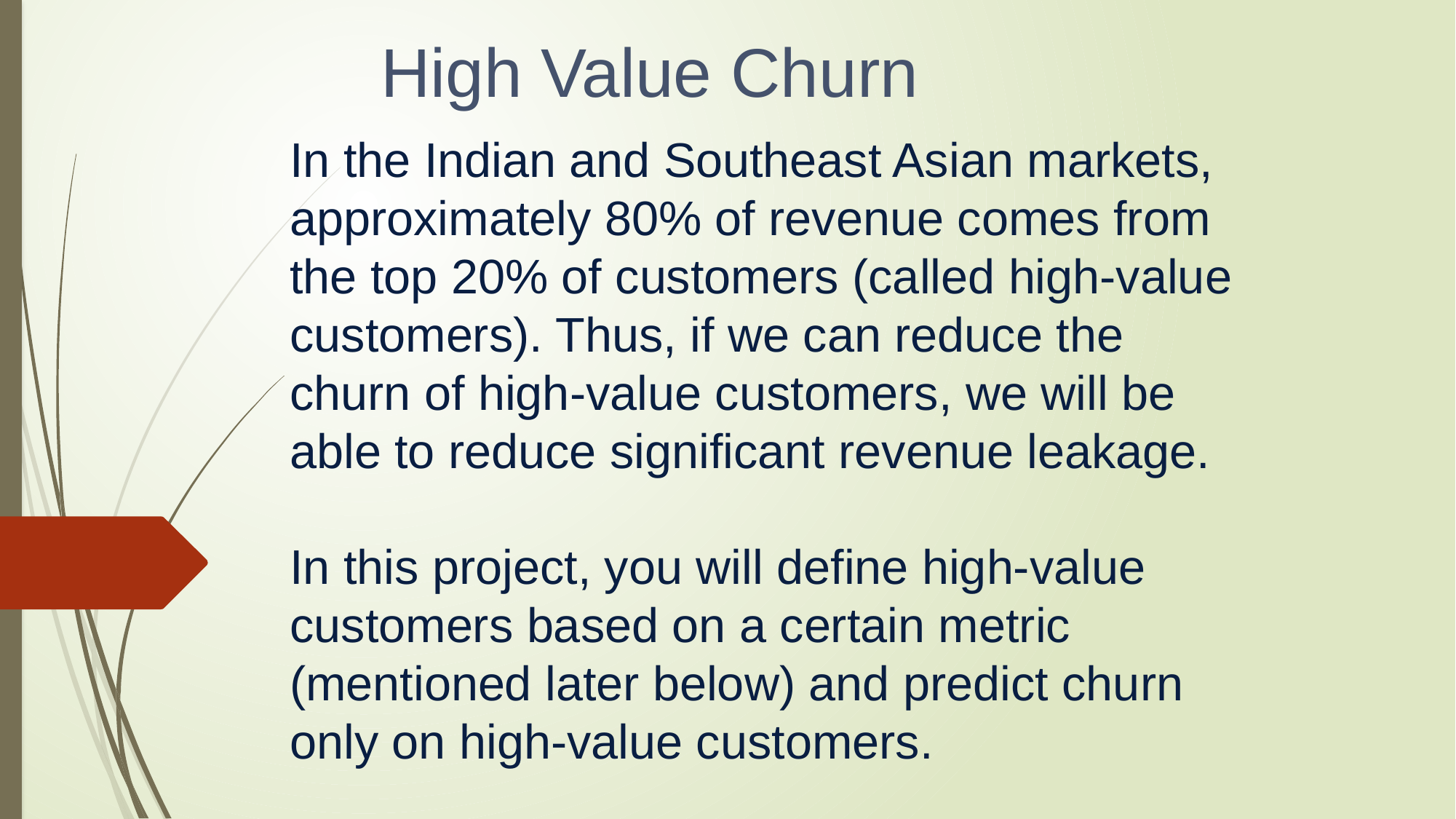

# High Value Churn
In the Indian and Southeast Asian markets, approximately 80% of revenue comes from the top 20% of customers (called high-value customers). Thus, if we can reduce the churn of high-value customers, we will be able to reduce significant revenue leakage.

In this project, you will define high-value customers based on a certain metric (mentioned later below) and predict churn only on high-value customers.